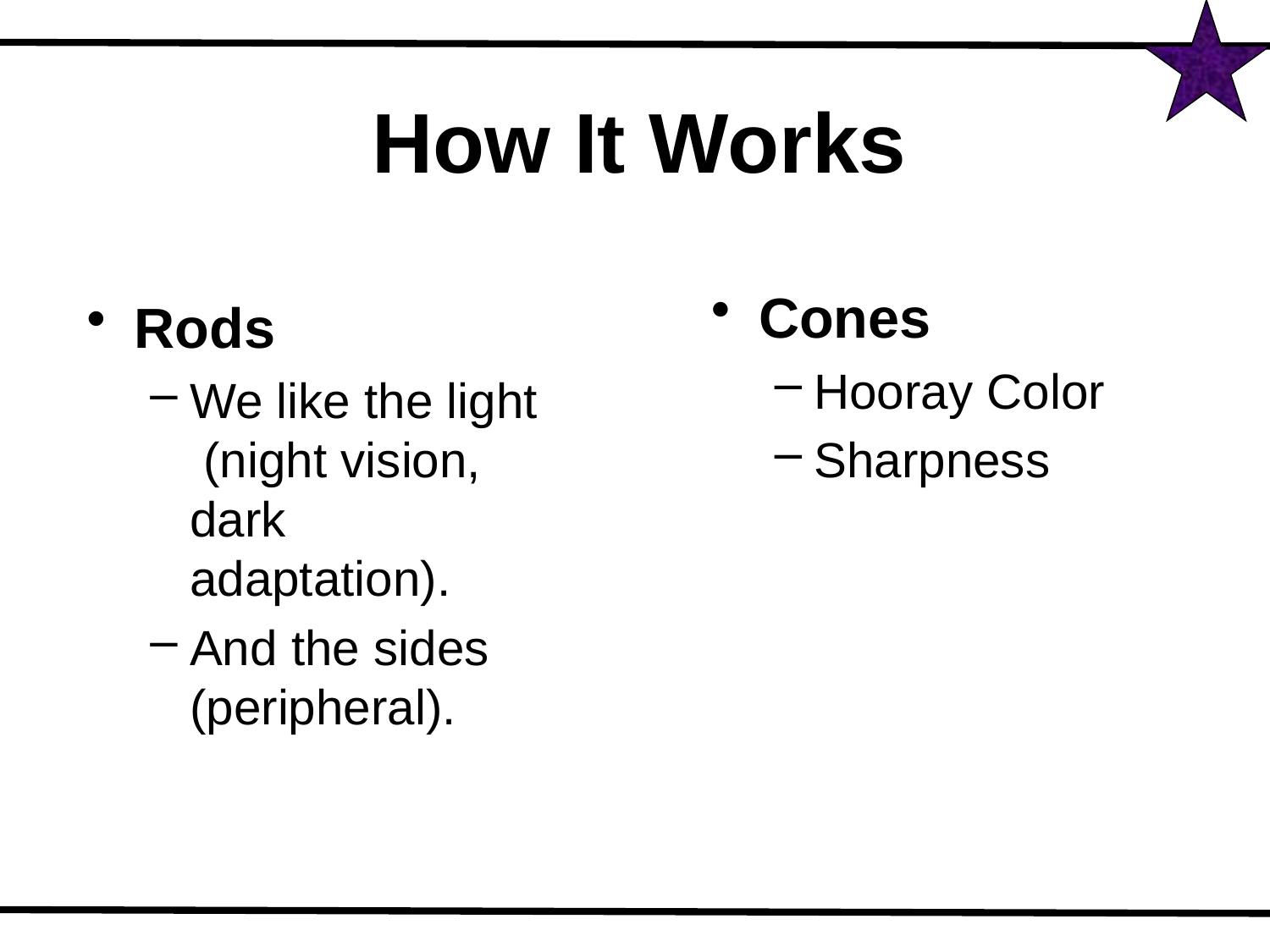

# How It Works

Cones
Hooray Color
Sharpness
Rods
We like the light  (night vision, dark adaptation).
And the sides (peripheral).